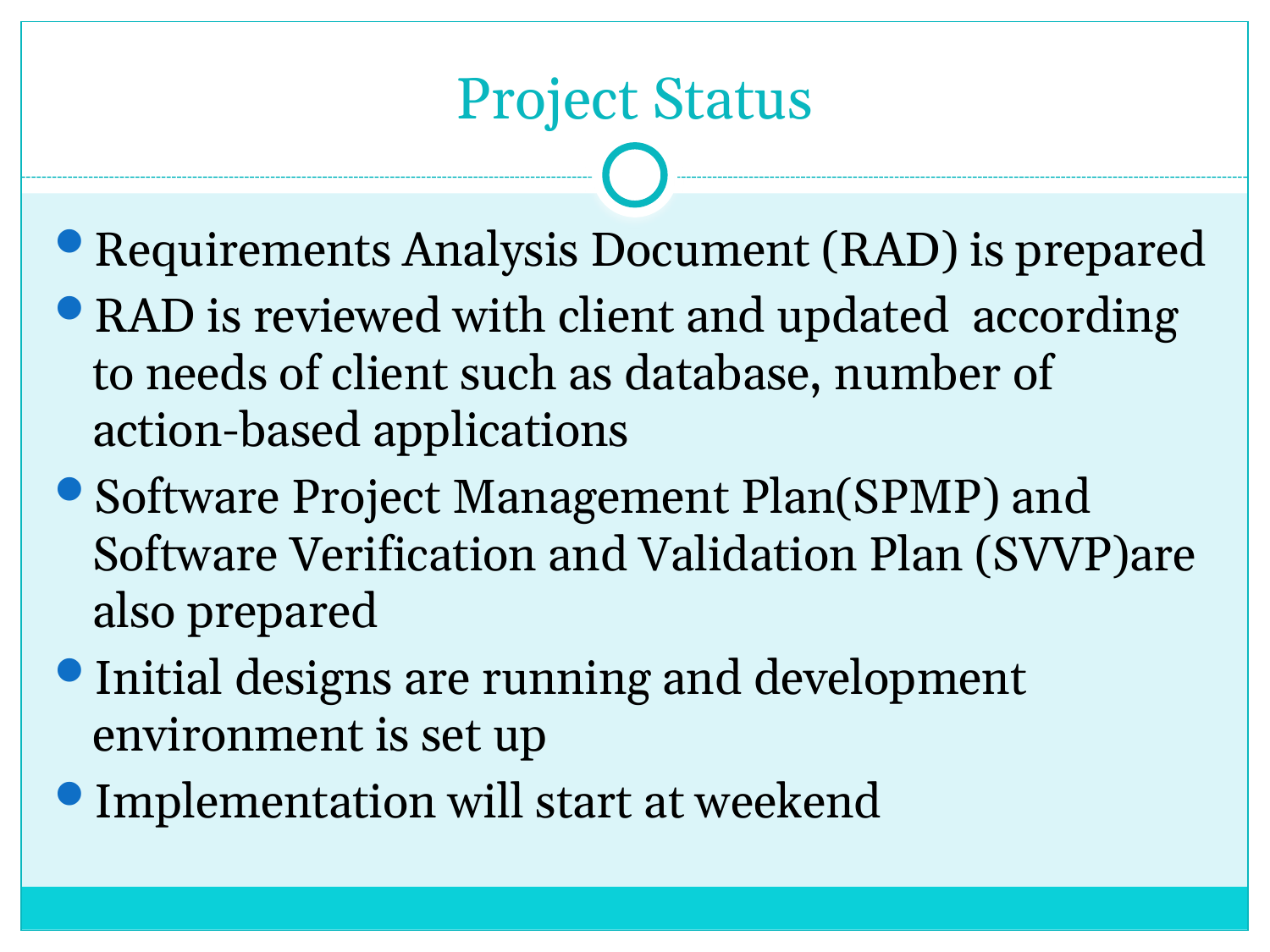

# Project Status
Requirements Analysis Document (RAD) is prepared
RAD is reviewed with client and updated  according to needs of client such as database, number of action-based applications
Software Project Management Plan(SPMP) and  Software Verification and Validation Plan (SVVP)are also prepared
Initial designs are running and development environment is set up
Implementation will start at weekend